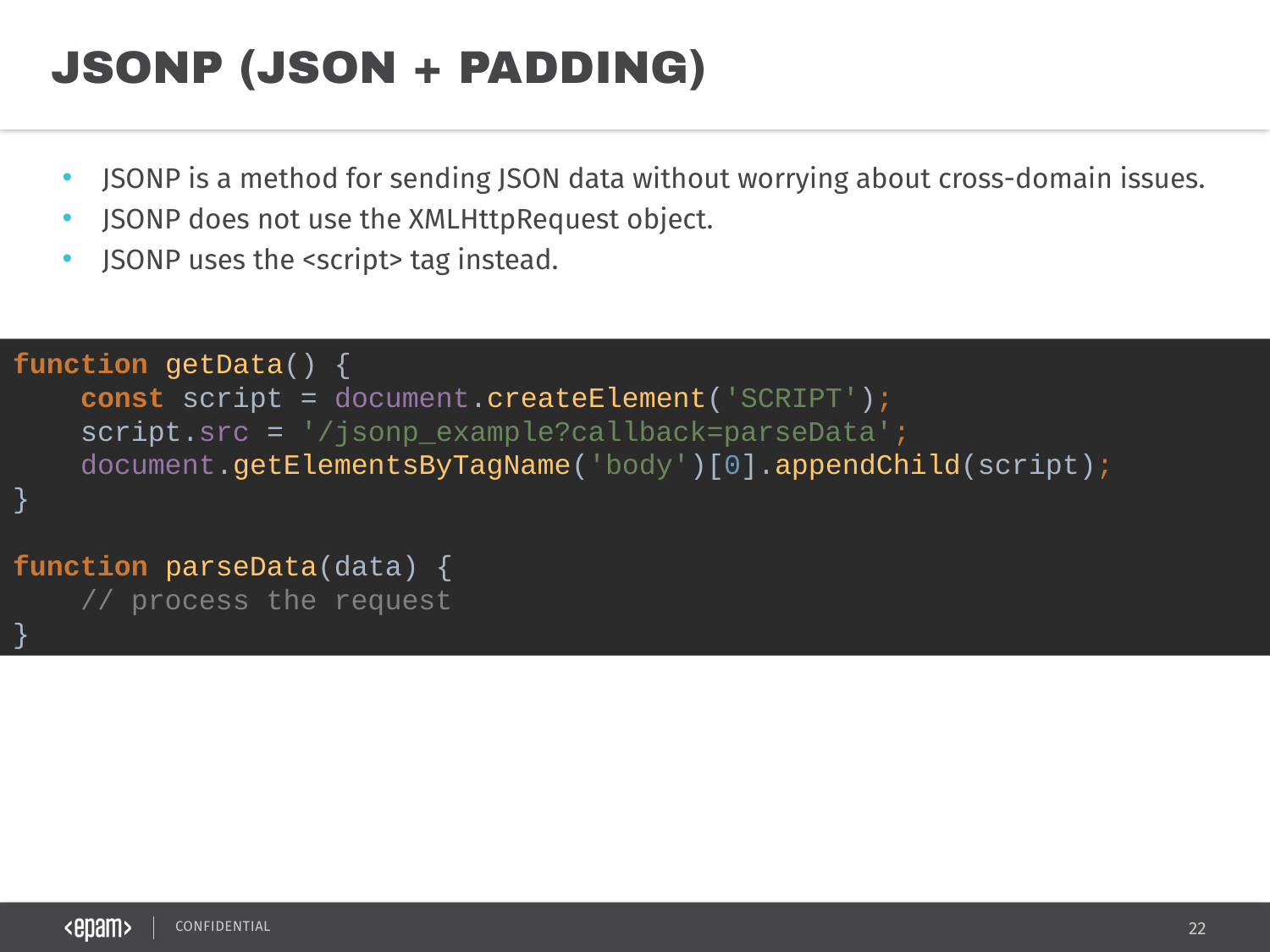

JSONP (JSON + PADDING)
JSONP is a method for sending JSON data without worrying about cross-domain issues.
JSONP does not use the XMLHttpRequest object.
JSONP uses the <script> tag instead.

function getData() {
    const script = document.createElement('SCRIPT');
    script.src = '/jsonp_example?callback=parseData';
    document.getElementsByTagName('body')[0].appendChild(script);
}
function parseData(data) {
    // process the request
}